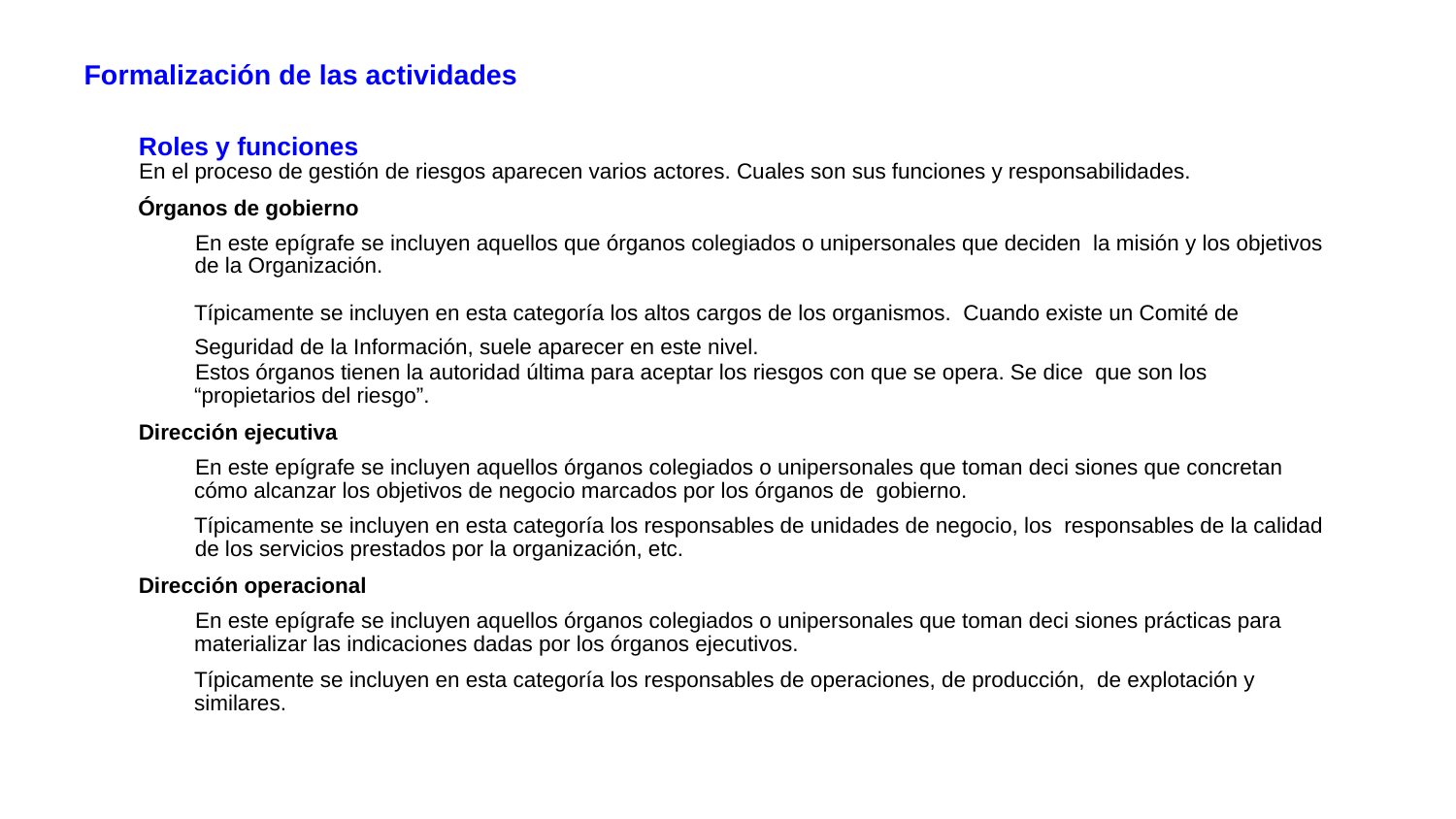

#
  Formalización de las actividades
Roles y funciones
En el proceso de gestión de riesgos aparecen varios actores. Cuales son sus funciones y responsabilidades.
Órganos de gobierno
En este epígrafe se incluyen aquellos que órganos colegiados o unipersonales que deciden  la misión y los objetivos de la Organización.
Típicamente se incluyen en esta categoría los altos cargos de los organismos.  Cuando existe un Comité de Seguridad de la Información, suele aparecer en este nivel.
Estos órganos tienen la autoridad última para aceptar los riesgos con que se opera. Se dice  que son los “propietarios del riesgo”.
Dirección ejecutiva
En este epígrafe se incluyen aquellos órganos colegiados o unipersonales que toman deci siones que concretan cómo alcanzar los objetivos de negocio marcados por los órganos de  gobierno.
Típicamente se incluyen en esta categoría los responsables de unidades de negocio, los  responsables de la calidad de los servicios prestados por la organización, etc.
Dirección operacional
En este epígrafe se incluyen aquellos órganos colegiados o unipersonales que toman deci siones prácticas para materializar las indicaciones dadas por los órganos ejecutivos.
Típicamente se incluyen en esta categoría los responsables de operaciones, de producción,  de explotación y similares.